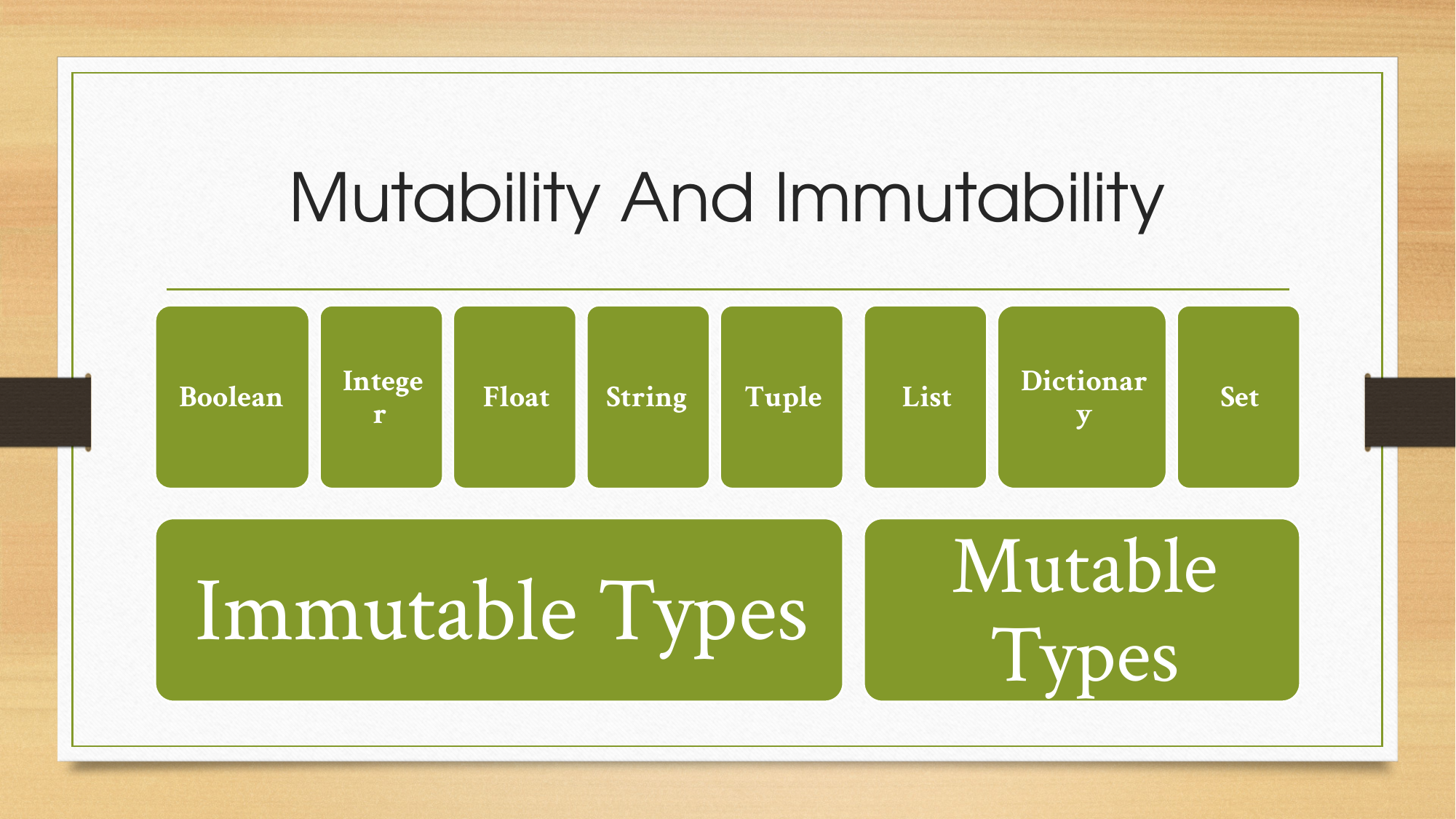

# Mutability And Immutability
Immutable Types
Boolean
Integer
Float
String
Tuple
Mutable Types
List
Dictionary
Set